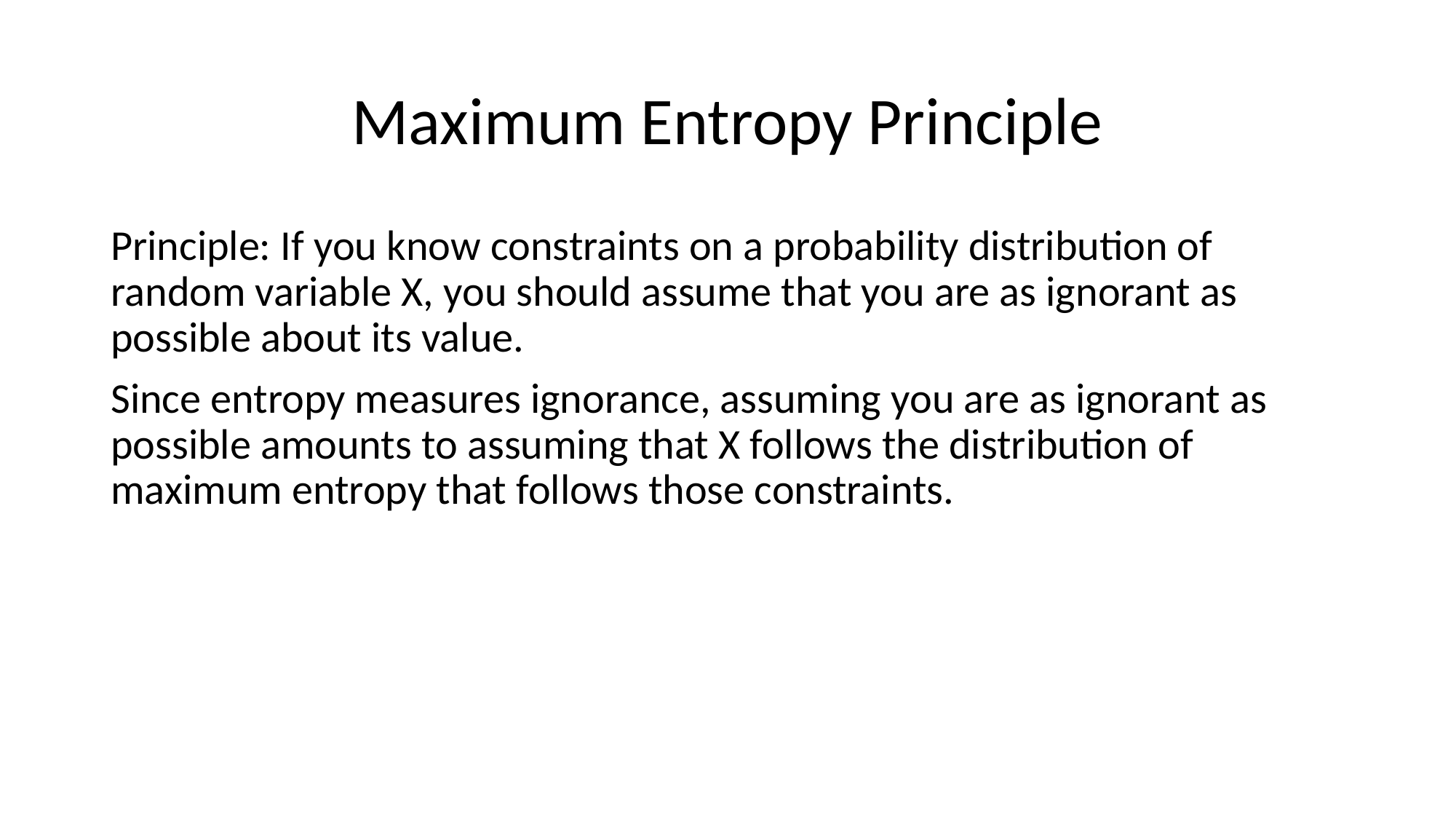

# Maximum Entropy Principle
Principle: If you know constraints on a probability distribution of random variable X, you should assume that you are as ignorant as possible about its value.
Since entropy measures ignorance, assuming you are as ignorant as possible amounts to assuming that X follows the distribution of maximum entropy that follows those constraints.